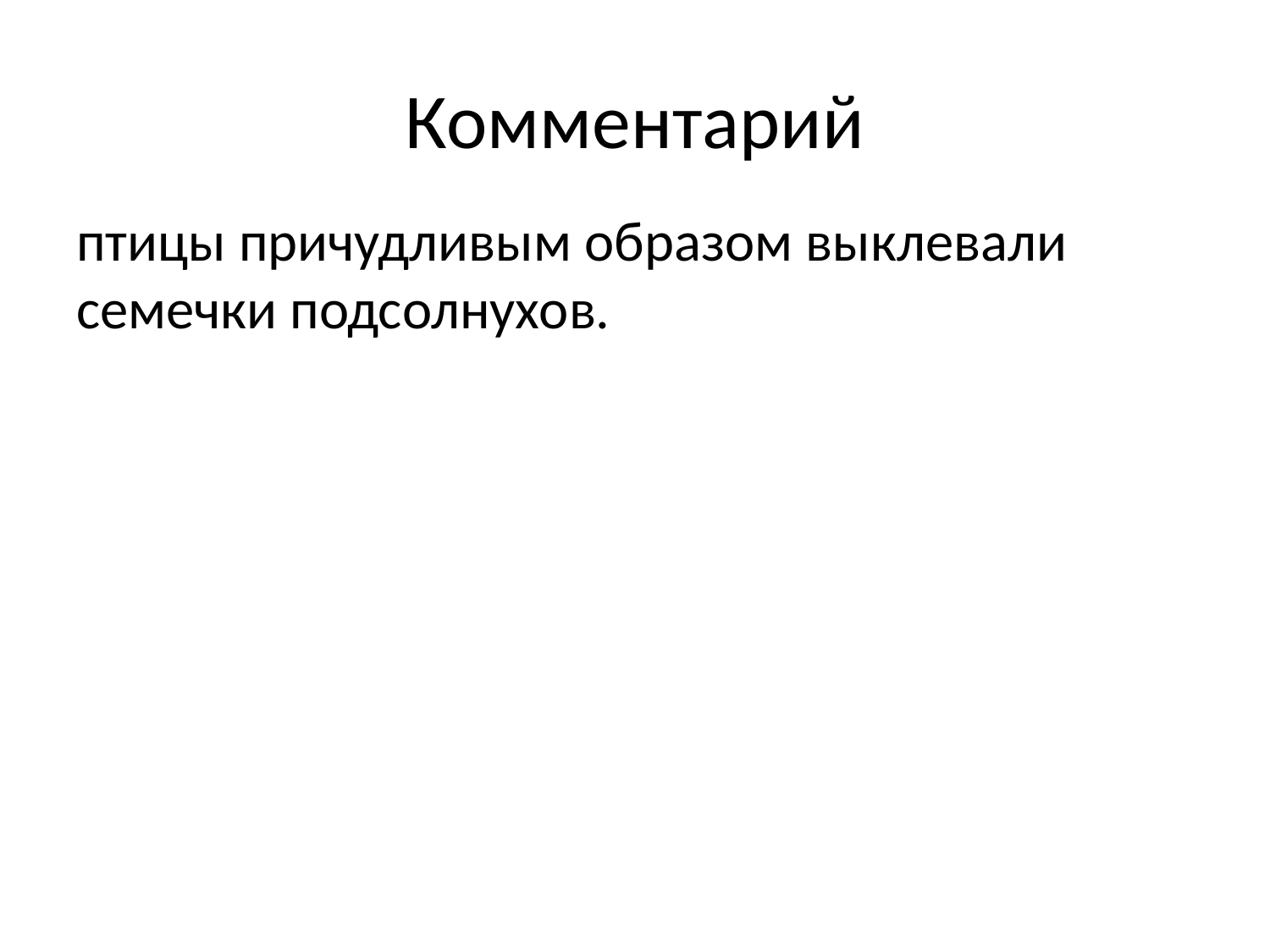

# Комментарий
птицы причудливым образом выклевали семечки подсолнухов.